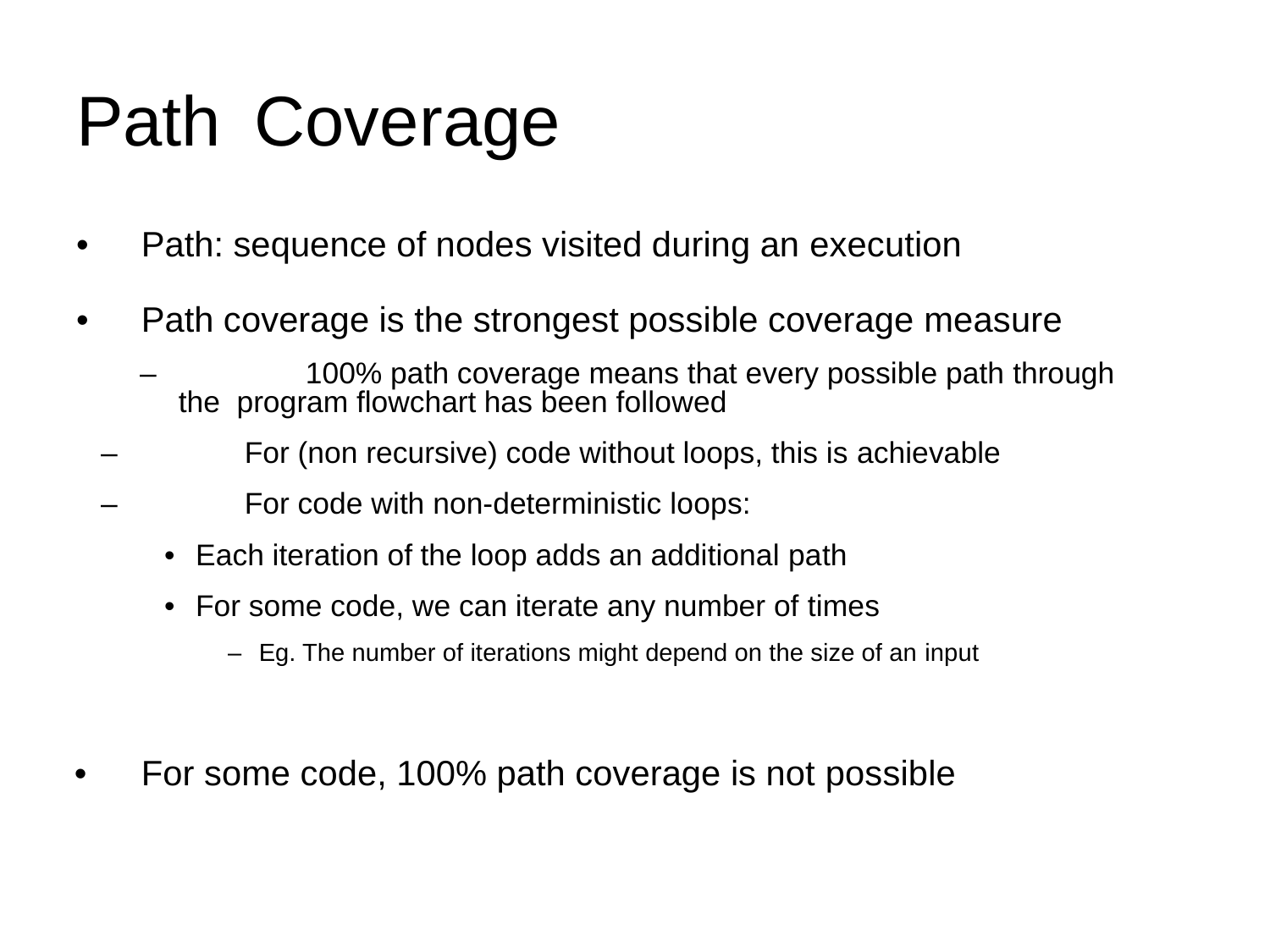

# Path	Coverage
• 	Path: sequence of nodes visited during an execution
• 	Path coverage is the strongest possible coverage measure
– 		100% path coverage means that every possible path through the  program flowchart has been followed
– 	For (non recursive) code without loops, this is achievable
– 	For code with non-deterministic loops:
•   Each iteration of the loop adds an additional path
•   For some code, we can iterate any number of times
–   Eg. The number of iterations might depend on the size of an input

• 	For some code, 100% path coverage is not possible